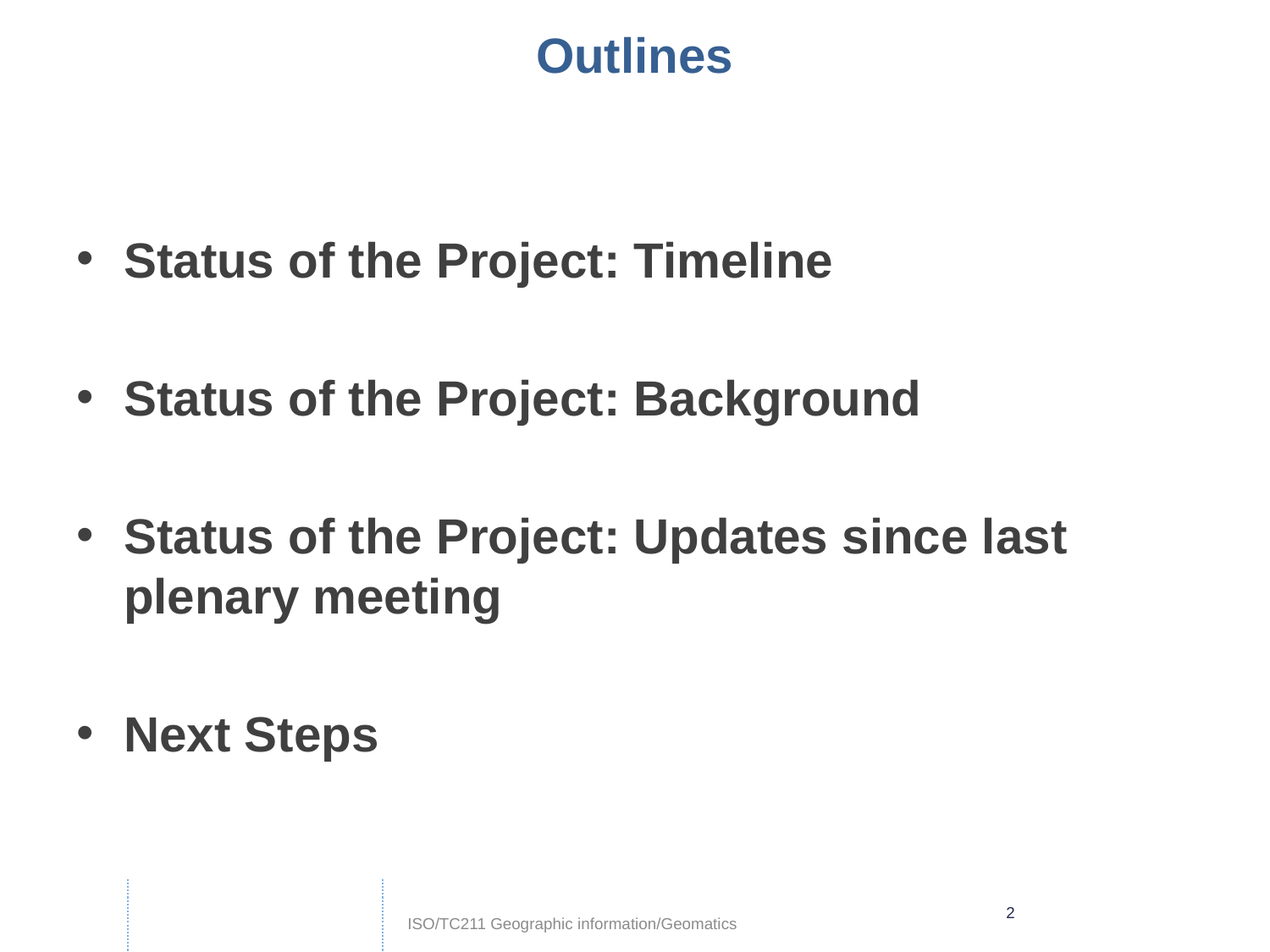

# Outlines
Status of the Project: Timeline

Status of the Project: Background

Status of the Project: Updates since last plenary meeting

Next Steps